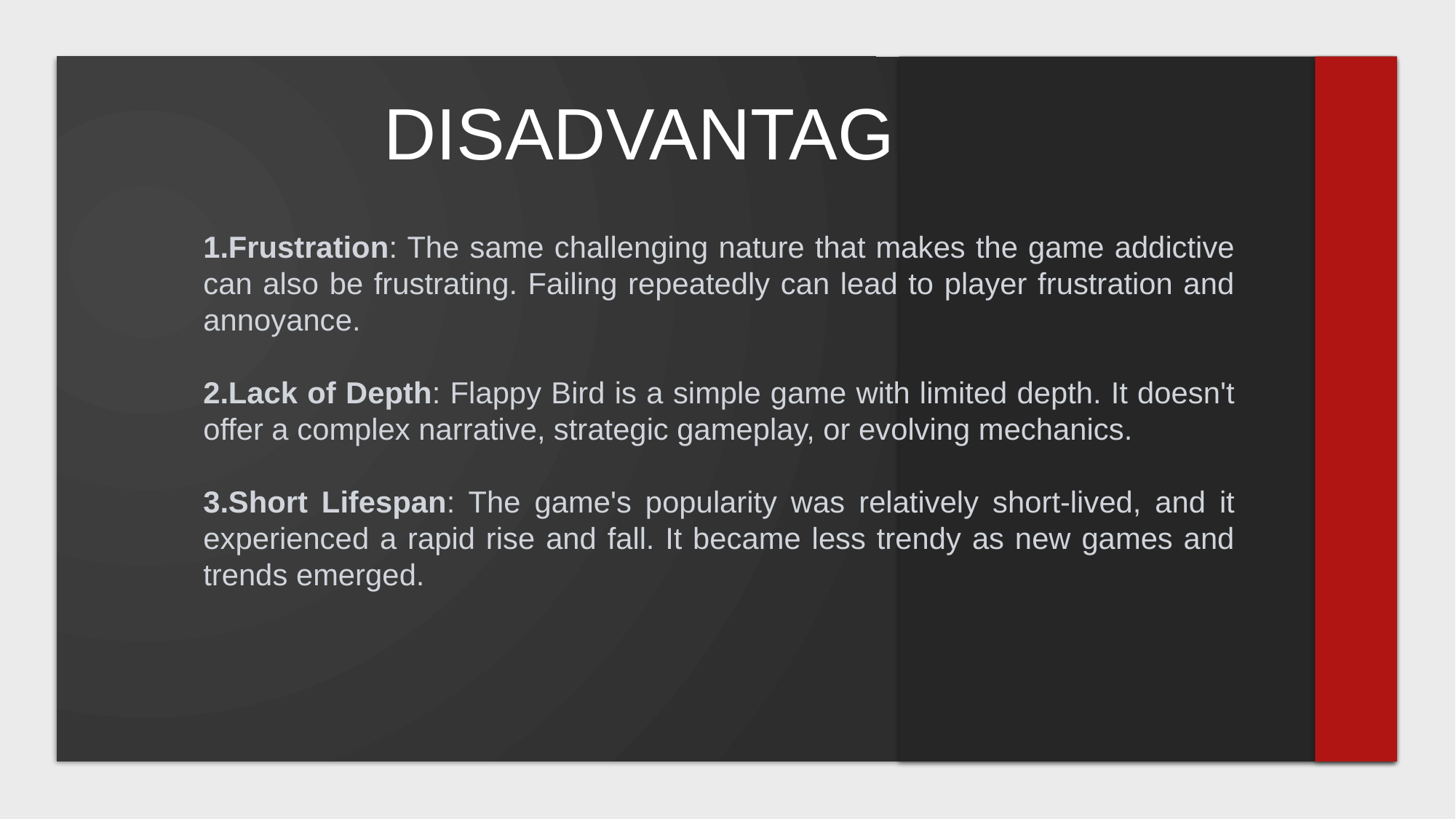

# DISADVANTAGES
Frustration: The same challenging nature that makes the game addictive can also be frustrating. Failing repeatedly can lead to player frustration and annoyance.

Lack of Depth: Flappy Bird is a simple game with limited depth. It doesn't offer a complex narrative, strategic gameplay, or evolving mechanics.

3.Short Lifespan: The game's popularity was relatively short-lived, and it experienced a rapid rise and fall. It became less trendy as new games and trends emerged.